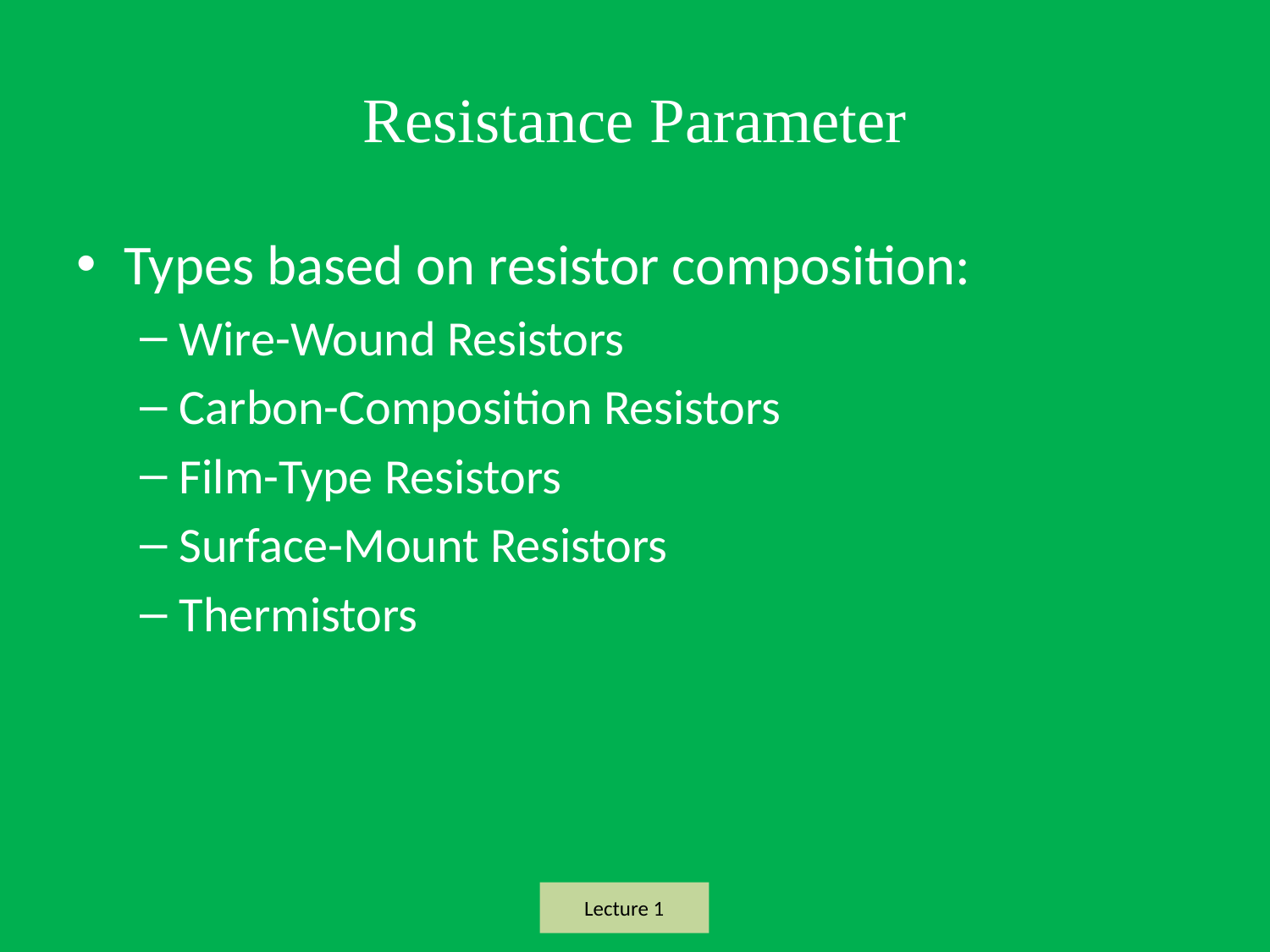

# Resistance Parameter
Types based on resistor composition:
Wire-Wound Resistors
Carbon-Composition Resistors
Film-Type Resistors
Surface-Mount Resistors
Thermistors
Lecture 1
5